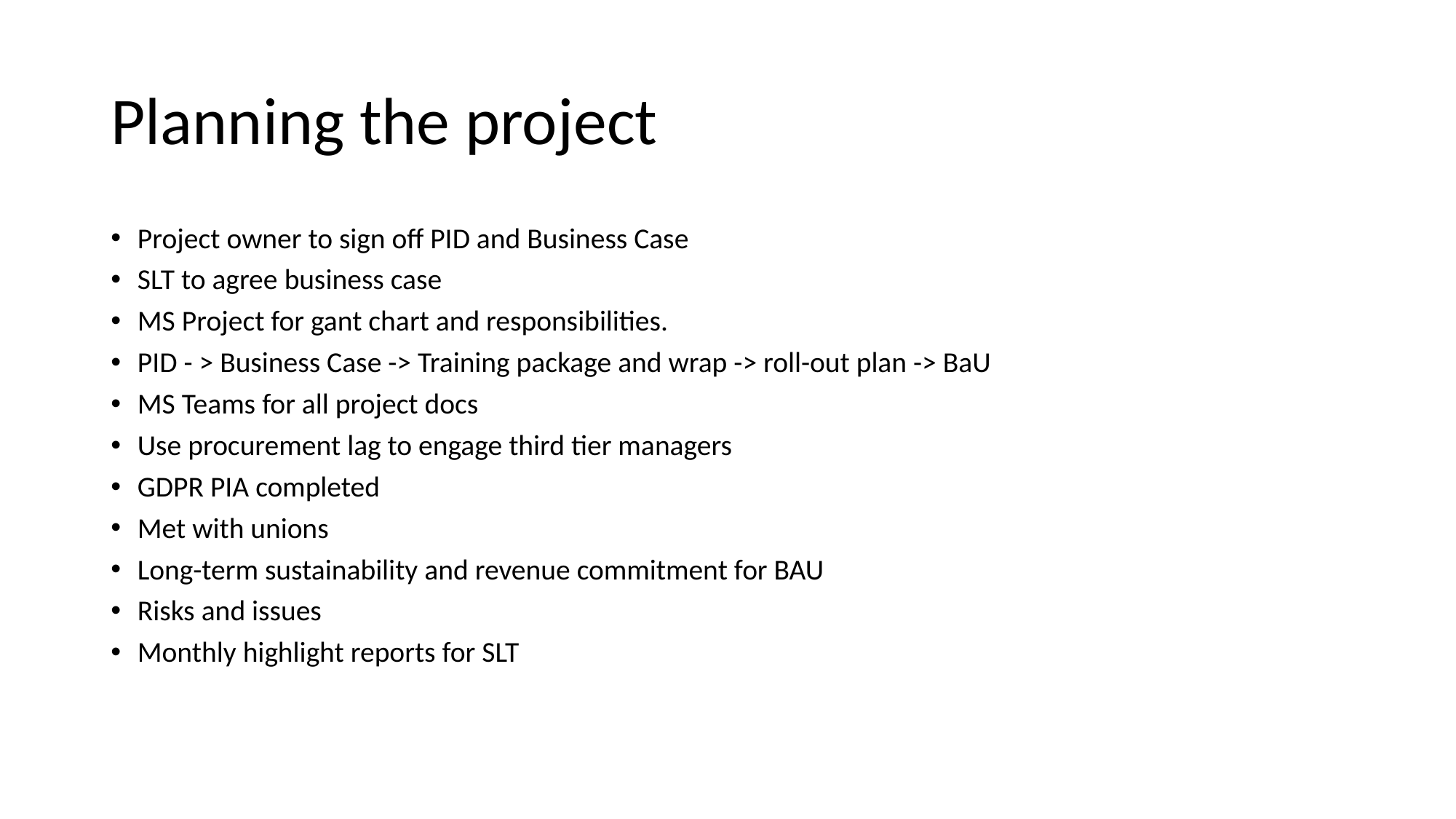

# Planning the project
Project owner to sign off PID and Business Case
SLT to agree business case
MS Project for gant chart and responsibilities.
PID - > Business Case -> Training package and wrap -> roll-out plan -> BaU
MS Teams for all project docs
Use procurement lag to engage third tier managers
GDPR PIA completed
Met with unions
Long-term sustainability and revenue commitment for BAU
Risks and issues
Monthly highlight reports for SLT